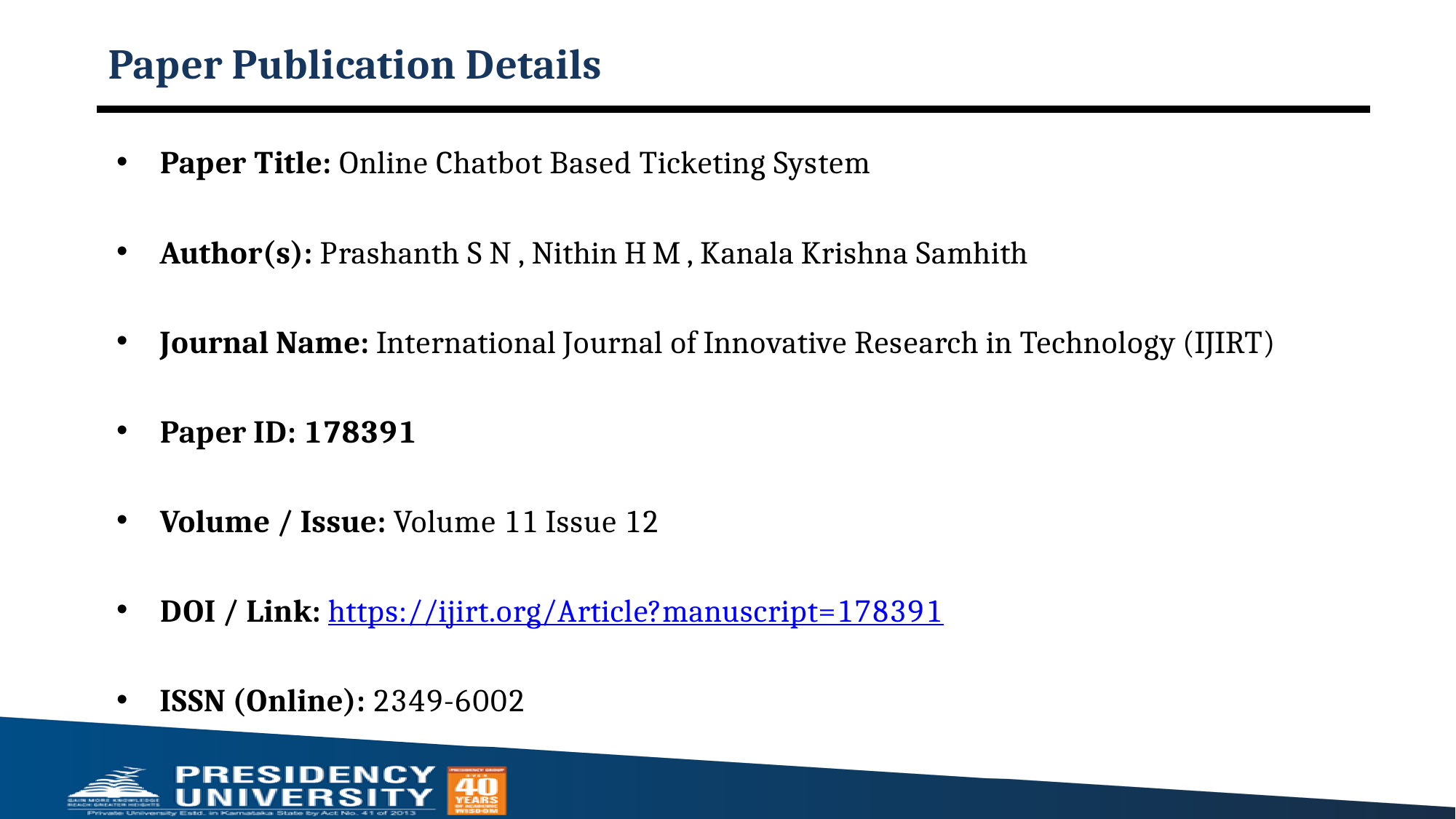

# Paper Publication Details
Paper Title: Online Chatbot Based Ticketing System

Author(s): Prashanth S N , Nithin H M , Kanala Krishna Samhith

Journal Name: International Journal of Innovative Research in Technology (IJIRT)

Paper ID: 178391

Volume / Issue: Volume 11 Issue 12

DOI / Link: https://ijirt.org/Article?manuscript=178391

ISSN (Online): 2349-6002